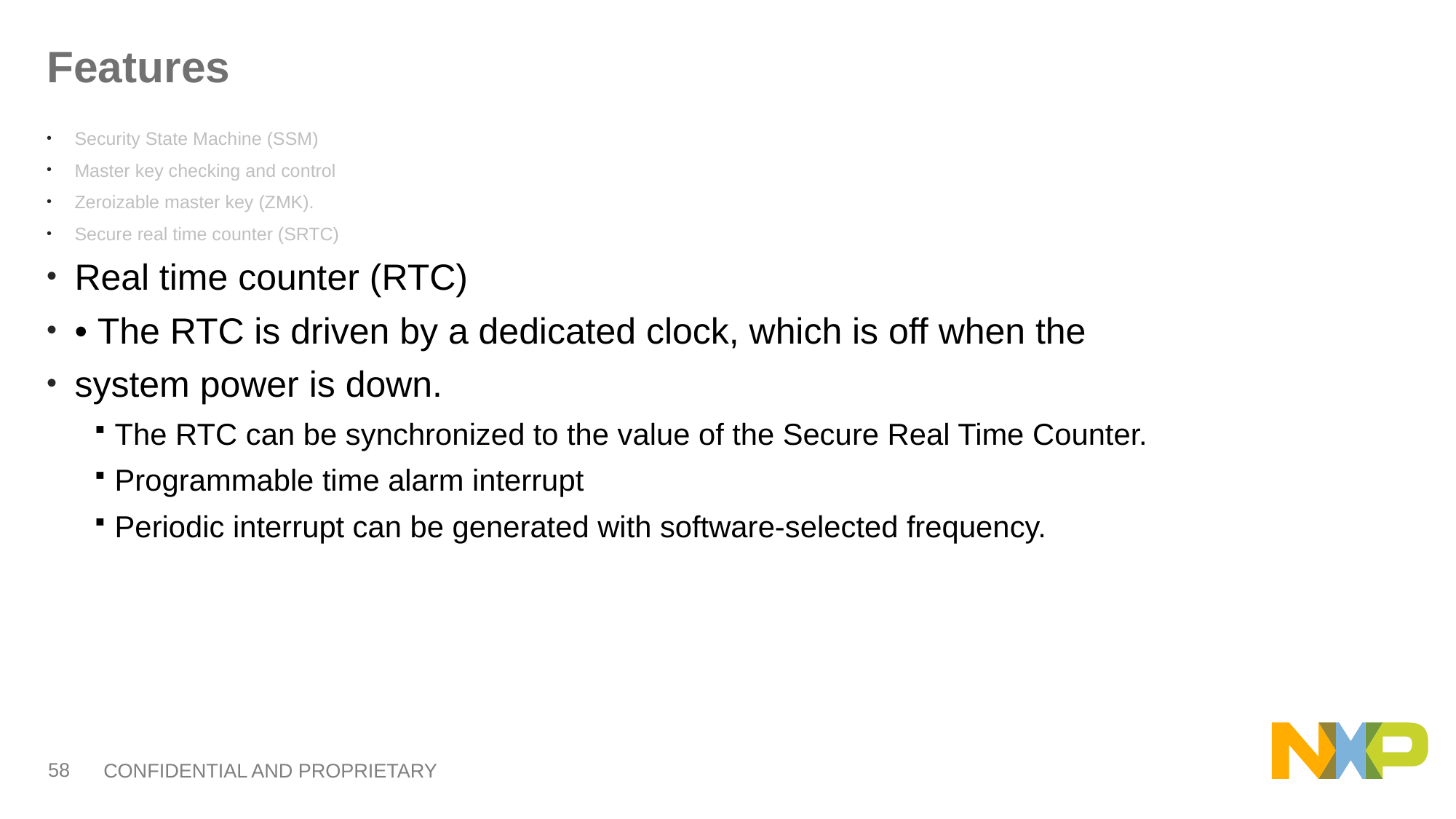

# Features
Security State Machine (SSM)
Master key checking and control
Zeroizable master key (ZMK).
Secure real time counter (SRTC)
Real time counter (RTC)
• The RTC is driven by a dedicated clock, which is off when the
system power is down.
The RTC can be synchronized to the value of the Secure Real Time Counter.
Programmable time alarm interrupt
Periodic interrupt can be generated with software-selected frequency.